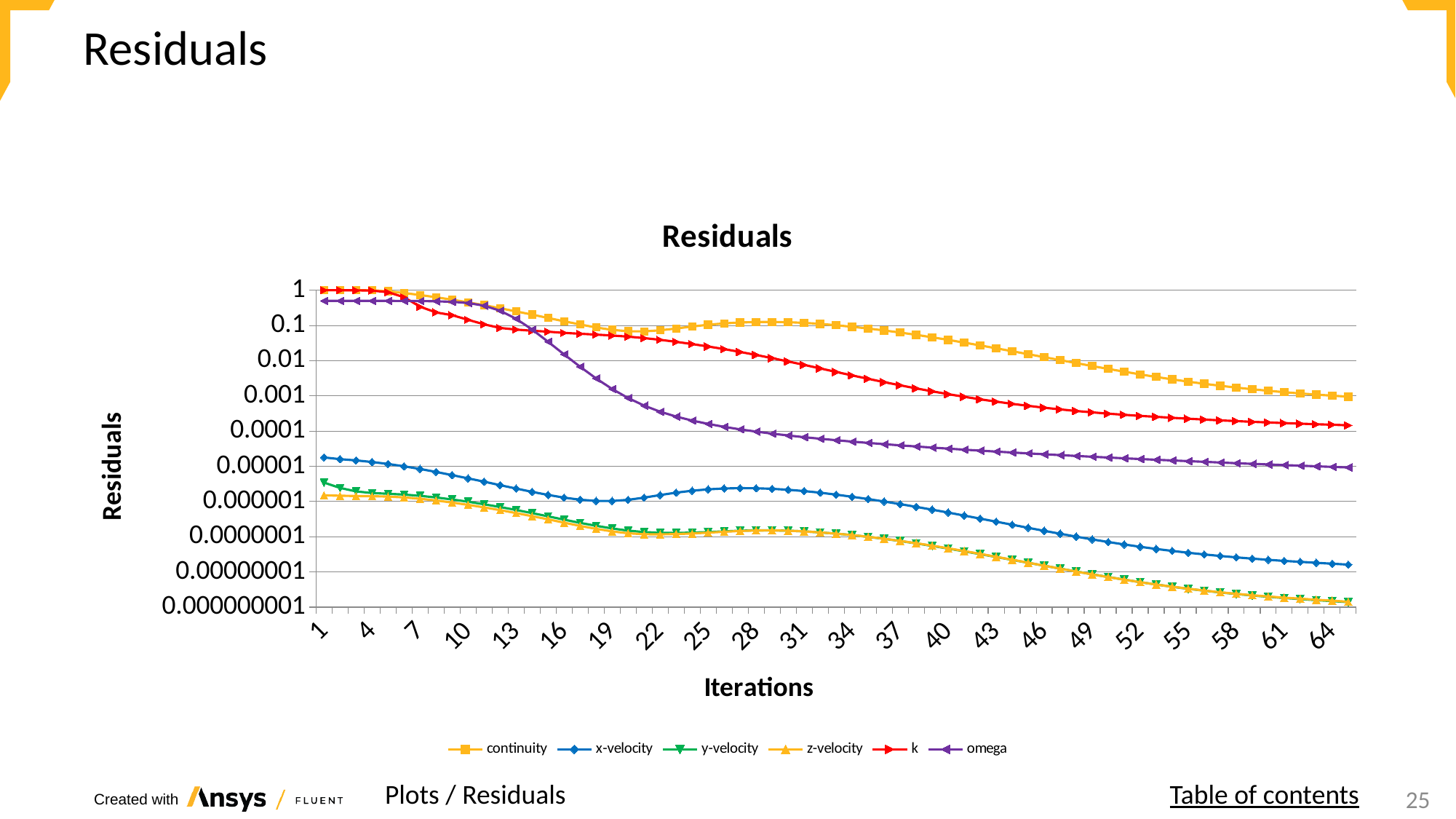

# Residuals

### Chart: Residuals

| Category | continuity | x-velocity | y-velocity | z-velocity | k | omega |
|---|---|---|---|---|---|---|
| 1.0 | 1.0 | 1.784124e-05 | 3.4409809e-06 | 1.4912905e-06 | 0.99901219 | 0.49979127 |
| 2.0 | 1.0 | 1.594693e-05 | 2.4221888e-06 | 1.4598118e-06 | 0.99796755 | 0.49965493 |
| 3.0 | 1.0 | 1.4710242e-05 | 1.9336172e-06 | 1.4244281e-06 | 0.99396616 | 0.49941573 |
| 4.0 | 1.0 | 1.3248987e-05 | 1.7365935e-06 | 1.4113932e-06 | 0.9748223 | 0.49898273 |
| 5.0 | 0.92997246 | 1.1647715e-05 | 1.6555663e-06 | 1.3801986e-06 | 0.87844537 | 0.49816102 |
| 6.0 | 0.83475091 | 9.9931429e-06 | 1.5670784e-06 | 1.3038276e-06 | 0.63350036 | 0.49651909 |
| 7.0 | 0.73051861 | 8.3936185e-06 | 1.4448242e-06 | 1.1951305e-06 | 0.3406075 | 0.4930693 |
| 8.0 | 0.63177989 | 6.9129677e-06 | 1.2998343e-06 | 1.0680895e-06 | 0.2340078 | 0.48552895 |
| 9.0 | 0.53764102 | 5.6275262e-06 | 1.1419842e-06 | 9.3294377e-07 | 0.19551262 | 0.46880186 |
| 10.0 | 0.45224366 | 4.5324057e-06 | 9.8322106e-07 | 8.0189301e-07 | 0.14473057 | 0.43291946 |
| 11.0 | 0.37698495 | 3.661001e-06 | 8.3007133e-07 | 6.7948299e-07 | 0.10735852 | 0.36451411 |
| 12.0 | 0.30712865 | 2.9049236e-06 | 6.9683678e-07 | 5.6891882e-07 | 0.084780215 | 0.26196815 |
| 13.0 | 0.25031609 | 2.3299756e-06 | 5.7326874e-07 | 4.6860844e-07 | 0.076200612 | 0.15431054 |
| 14.0 | 0.20263096 | 1.8736852e-06 | 4.6723797e-07 | 3.8260754e-07 | 0.070725504 | 0.076440512 |
| 15.0 | 0.16304606 | 1.5325988e-06 | 3.7795275e-07 | 3.1051875e-07 | 0.06643392 | 0.034386616 |
| 16.0 | 0.13109563 | 1.2854051e-06 | 3.0486734e-07 | 2.4994262e-07 | 0.061497405 | 0.015073489 |
| 17.0 | 0.10627056 | 1.1214844e-06 | 2.4698547e-07 | 2.0181248e-07 | 0.058067925 | 0.0067136122 |
| 18.0 | 0.087838434 | 1.0345939e-06 | 2.0405851e-07 | 1.6683568e-07 | 0.054845927 | 0.0031316865 |
| 19.0 | 0.074829465 | 1.0312461e-06 | 1.7121038e-07 | 1.4124682e-07 | 0.051771605 | 0.001572875 |
| 20.0 | 0.068264495 | 1.1143597e-06 | 1.4857701e-07 | 1.2489411e-07 | 0.048057312 | 0.00086756873 |
| 21.0 | 0.067734478 | 1.2835158e-06 | 1.353363e-07 | 1.1707778e-07 | 0.043742146 | 0.00052921466 |
| 22.0 | 0.072636567 | 1.5189107e-06 | 1.2855344e-07 | 1.1603064e-07 | 0.039013669 | 0.00035535937 |
| 23.0 | 0.081755361 | 1.7785474e-06 | 1.2764789e-07 | 1.1839445e-07 | 0.034232537 | 0.00025844272 |
| 24.0 | 0.093152231 | 2.018421e-06 | 1.304149e-07 | 1.2318613e-07 | 0.029601513 | 0.00019911497 |
| 25.0 | 0.1044424 | 2.2115447e-06 | 1.3501433e-07 | 1.301553e-07 | 0.025266898 | 0.00015982583 |
| 26.0 | 0.11420303 | 2.3397468e-06 | 1.4124105e-07 | 1.3780496e-07 | 0.021265157 | 0.00013223794 |
| 27.0 | 0.12129934 | 2.3933438e-06 | 1.4787158e-07 | 1.4556594e-07 | 0.017692835 | 0.00011203835 |
| 28.0 | 0.12522965 | 2.3734915e-06 | 1.5173263e-07 | 1.4973476e-07 | 0.014525184 | 9.6674353e-05 |
| 29.0 | 0.12593701 | 2.2882121e-06 | 1.5168805e-07 | 1.5063574e-07 | 0.011798174 | 8.4653743e-05 |
| 30.0 | 0.12356561 | 2.150308e-06 | 1.4811753e-07 | 1.4773823e-07 | 0.0094836625 | 7.5040078e-05 |
| 31.0 | 0.11832235 | 1.9749037e-06 | 1.4158449e-07 | 1.4134593e-07 | 0.007578117 | 6.7160662e-05 |
| 32.0 | 0.11084162 | 1.7774359e-06 | 1.3216933e-07 | 1.3205388e-07 | 0.0060264049 | 6.058955e-05 |
| 33.0 | 0.10144361 | 1.5644787e-06 | 1.2194332e-07 | 1.2181808e-07 | 0.0047894122 | 5.5025294e-05 |
| 34.0 | 0.091667388 | 1.3610493e-06 | 1.1075581e-07 | 1.1094173e-07 | 0.0038129183 | 5.0281119e-05 |
| 35.0 | 0.081816678 | 1.1708782e-06 | 9.8914115e-08 | 9.9252308e-08 | 0.0030539961 | 4.6154755e-05 |
| 36.0 | 0.072127705 | 9.9704216e-07 | 8.6953185e-08 | 8.7397412e-08 | 0.0024555213 | 4.2537885e-05 |
| 37.0 | 0.062807058 | 8.4145578e-07 | 7.5433859e-08 | 7.6066648e-08 | 0.0019944252 | 3.9340774e-05 |
| 38.0 | 0.05410805 | 7.0433867e-07 | 6.4584162e-08 | 6.536702e-08 | 0.0016282041 | 3.6507591e-05 |
| 39.0 | 0.046123278 | 5.8541085e-07 | 5.4741172e-08 | 5.5602849e-08 | 0.001344872 | 3.3977418e-05 |
| 40.0 | 0.038935832 | 4.838166e-07 | 4.5989543e-08 | 4.6842534e-08 | 0.0011177987 | 3.1717031e-05 |
| 41.0 | 0.032561143 | 3.9795417e-07 | 3.8425681e-08 | 3.9135597e-08 | 0.00094202449 | 2.9679913e-05 |
| 42.0 | 0.027085182 | 3.2636158e-07 | 3.1988885e-08 | 3.251483e-08 | 0.00079760394 | 2.7839801e-05 |
| 43.0 | 0.022438742 | 2.6696483e-07 | 2.6545869e-08 | 2.688919e-08 | 0.00068684257 | 2.6164538e-05 |
| 44.0 | 0.018546184 | 2.184093e-07 | 2.1959401e-08 | 2.2174382e-08 | 0.00059337468 | 2.4636328e-05 |
| 45.0 | 0.015286351 | 1.7877663e-07 | 1.815288e-08 | 1.8246418e-08 | 0.00052195268 | 2.3236976e-05 |
| 46.0 | 0.012585147 | 1.4687036e-07 | 1.5001818e-08 | 1.5019912e-08 | 0.00046032707 | 2.1952253e-05 |
| 47.0 | 0.010351767 | 1.2105982e-07 | 1.2404625e-08 | 1.2363688e-08 | 0.00041323948 | 2.076874e-05 |
| 48.0 | 0.008527497 | 1.004513e-07 | 1.0284418e-08 | 1.024033e-08 | 0.00037189398 | 1.968197e-05 |
| 49.0 | 0.007037812 | 8.3851076e-08 | 8.5556414e-09 | 8.5072563e-09 | 0.00034019791 | 1.8680393e-05 |
| 50.0 | 0.0058327162 | 7.0692065e-08 | 7.1627176e-09 | 7.1266053e-09 | 0.00031182428 | 1.7752755e-05 |
| 51.0 | 0.0048596398 | 6.0087241e-08 | 6.0273507e-09 | 5.9938277e-09 | 0.00028990181 | 1.6889543e-05 |
| 52.0 | 0.0040783266 | 5.1683988e-08 | 5.1190069e-09 | 5.1065084e-09 | 0.0002697582 | 1.6092204e-05 |
| 53.0 | 0.0034478784 | 4.4851851e-08 | 4.3779088e-09 | 4.3745306e-09 | 0.00025394563 | 1.5347819e-05 |
| 54.0 | 0.0029415104 | 3.9422531e-08 | 3.7902135e-09 | 3.8023206e-09 | 0.00023835644 | 1.4652735e-05 |
| 55.0 | 0.0025324718 | 3.4948174e-08 | 3.3079688e-09 | 3.3225422e-09 | 0.00022479995 | 1.4001652e-05 |
| 56.0 | 0.0022040247 | 3.1367248e-08 | 2.9291546e-09 | 2.9512672e-09 | 0.00021258865 | 1.3382423e-05 |
| 57.0 | 0.0019369986 | 2.835282e-08 | 2.6107615e-09 | 2.6336117e-09 | 0.0002016039 | 1.280526e-05 |
| 58.0 | 0.0017209765 | 2.5916214e-08 | 2.3592229e-09 | 2.3875136e-09 | 0.00019223793 | 1.2262091e-05 |
| 59.0 | 0.0015426897 | 2.3806324e-08 | 2.1409359e-09 | 2.1701779e-09 | 0.00018320161 | 1.1754004e-05 |
| 60.0 | 0.0013969841 | 2.2070014e-08 | 1.967545e-09 | 2.0028087e-09 | 0.00017588861 | 1.1275967e-05 |
| 61.0 | 0.0012741041 | 2.0516556e-08 | 1.8120349e-09 | 1.8495423e-09 | 0.00016844819 | 1.0823152e-05 |
| 62.0 | 0.0011687377 | 1.9316583e-08 | 1.6946256e-09 | 1.7416979e-09 | 0.00016258547 | 1.039553e-05 |
| 63.0 | 0.0010843545 | 1.8121766e-08 | 1.5757598e-09 | 1.6170684e-09 | 0.00015620491 | 9.994406e-06 |
| 64.0 | 0.0010129325 | 1.7074592e-08 | 1.4817137e-09 | 1.5203058e-09 | 0.00015136967 | 9.6211099e-06 |
| 65.0 | 0.00094719975 | 1.6081096e-08 | 1.3863052e-09 | 1.420192e-09 | 0.00014578903 | 9.2662956e-06 |
Plots / Residuals
Table of contents
25